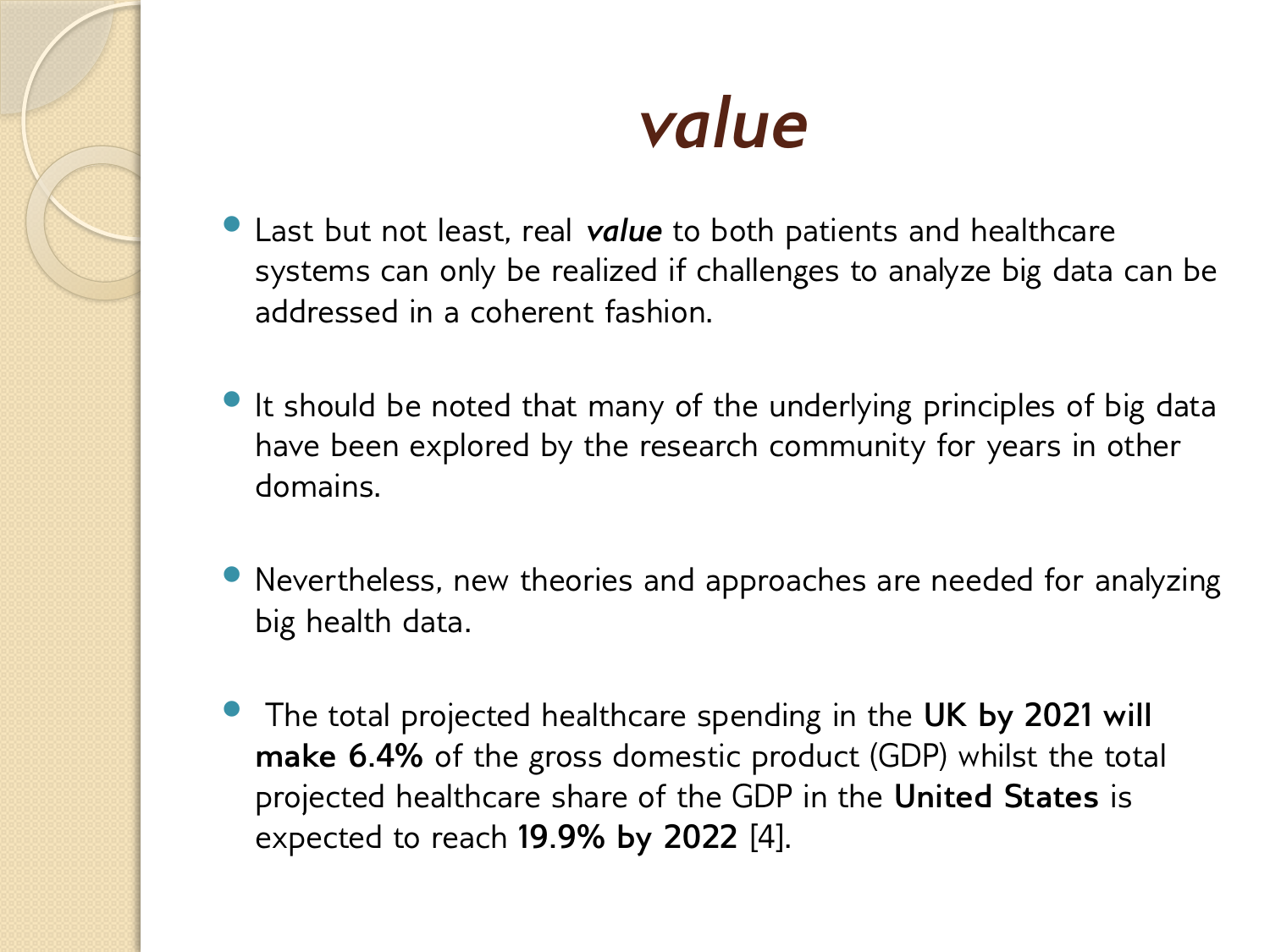

# value
Last but not least, real value to both patients and healthcare systems can only be realized if challenges to analyze big data can be addressed in a coherent fashion.

It should be noted that many of the underlying principles of big data have been explored by the research community for years in other domains.

Nevertheless, new theories and approaches are needed for analyzing big health data.

 The total projected healthcare spending in the UK by 2021 will make 6.4% of the gross domestic product (GDP) whilst the total projected healthcare share of the GDP in the United States is expected to reach 19.9% by 2022 [4].